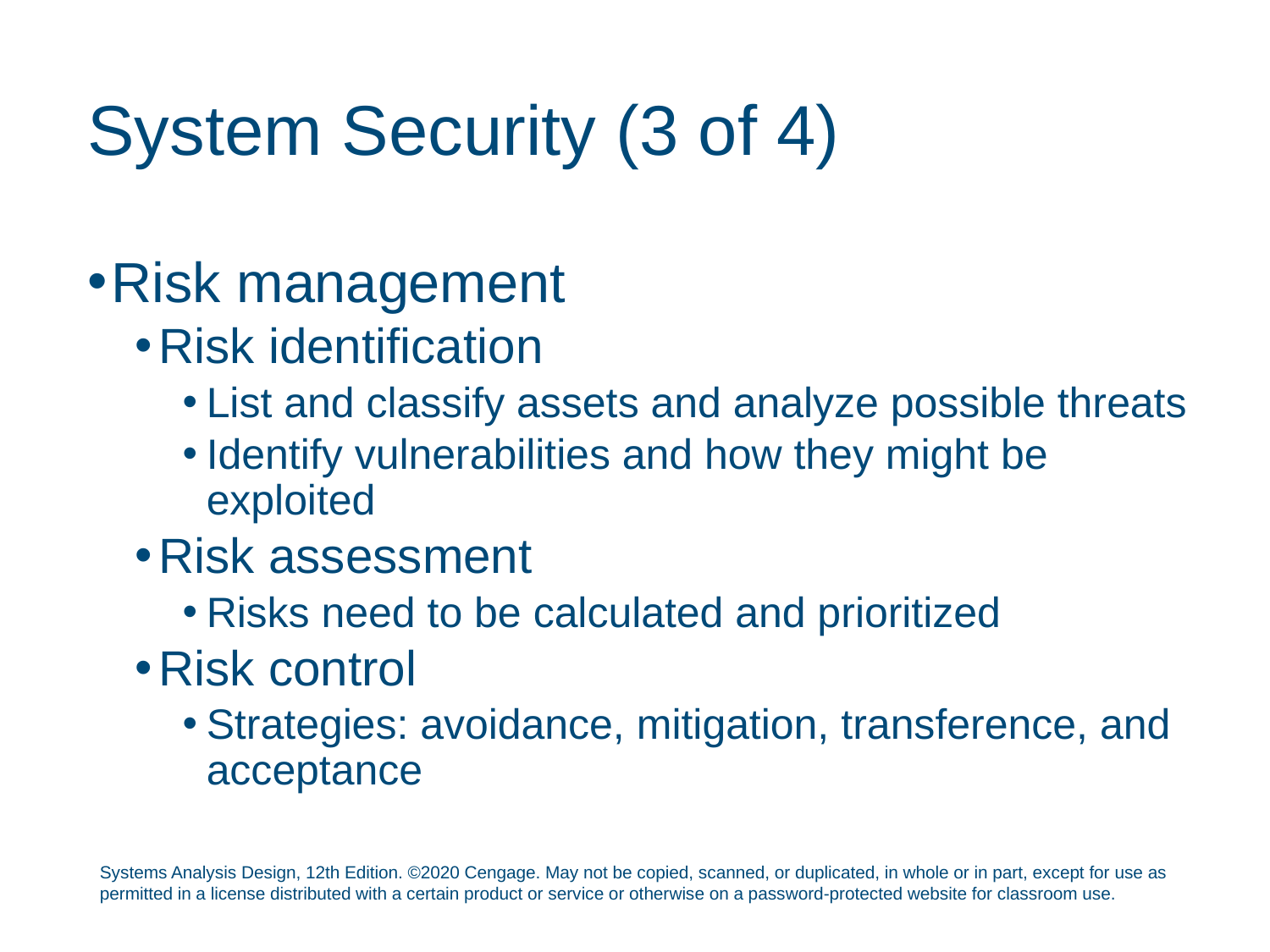

# System Security (3 of 4)
Risk management
Risk identification
List and classify assets and analyze possible threats
Identify vulnerabilities and how they might be exploited
Risk assessment
Risks need to be calculated and prioritized
Risk control
Strategies: avoidance, mitigation, transference, and acceptance

Systems Analysis Design, 12th Edition. ©2020 Cengage. May not be copied, scanned, or duplicated, in whole or in part, except for use as permitted in a license distributed with a certain product or service or otherwise on a password-protected website for classroom use.